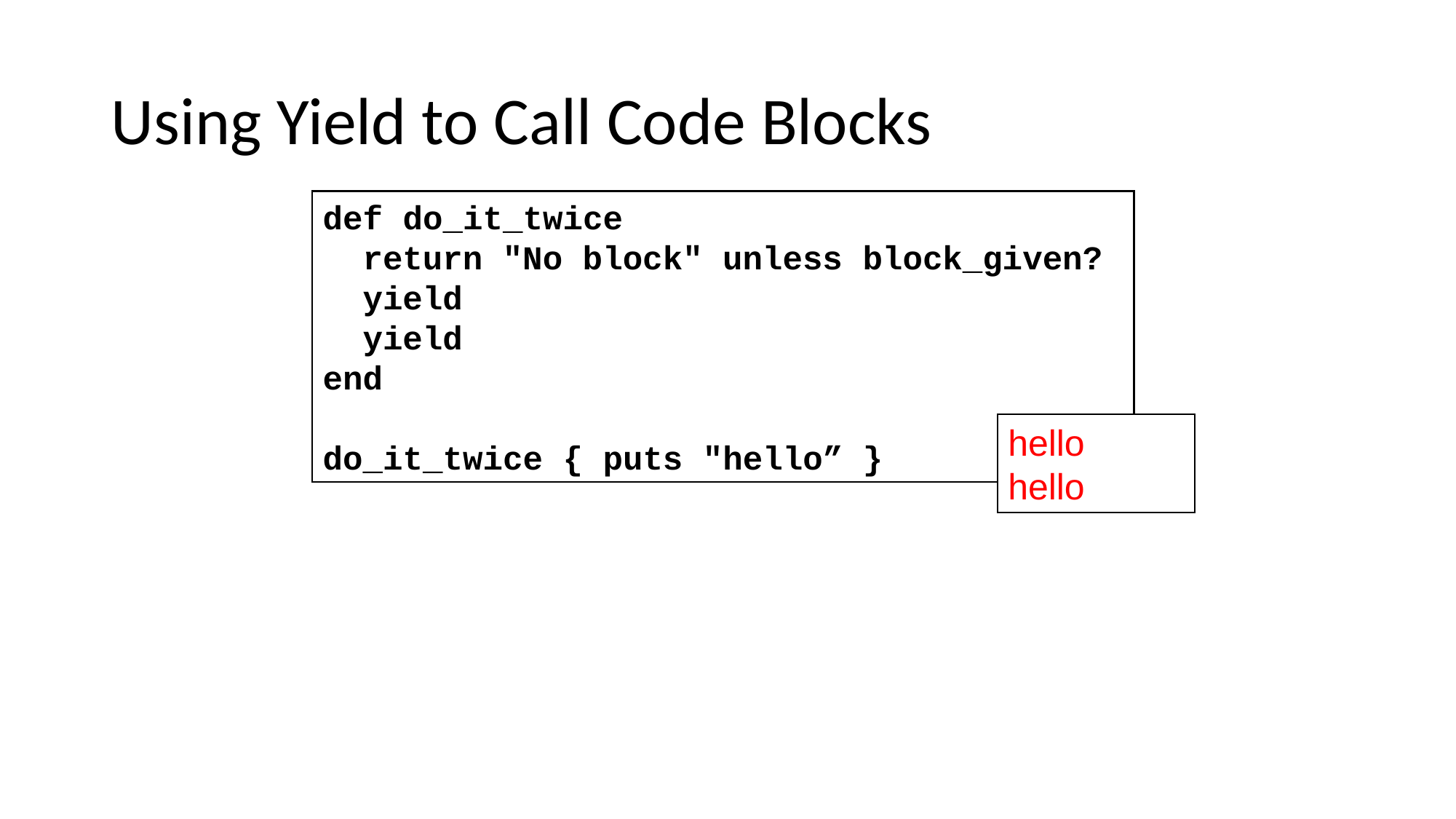

# Using Yield to Call Code Blocks
def do_it_twice
  return "No block" unless block_given?
  yield
  yield
end

do_it_twice { puts "hello” }
hello
hello